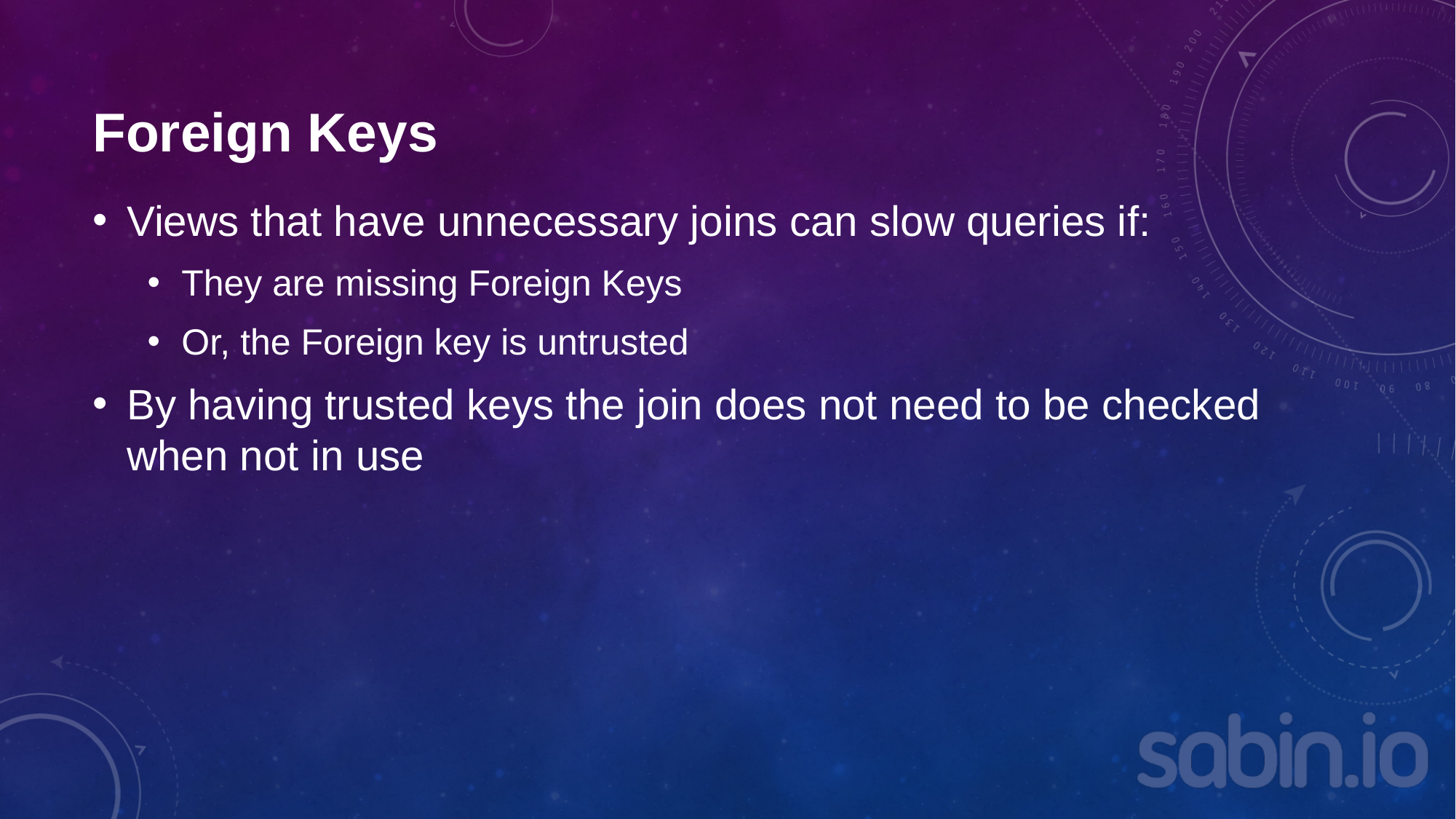

# Foreign Keys
Views that have unnecessary joins can slow queries if:
They are missing Foreign Keys
Or, the Foreign key is untrusted
By having trusted keys the join does not need to be checked when not in use